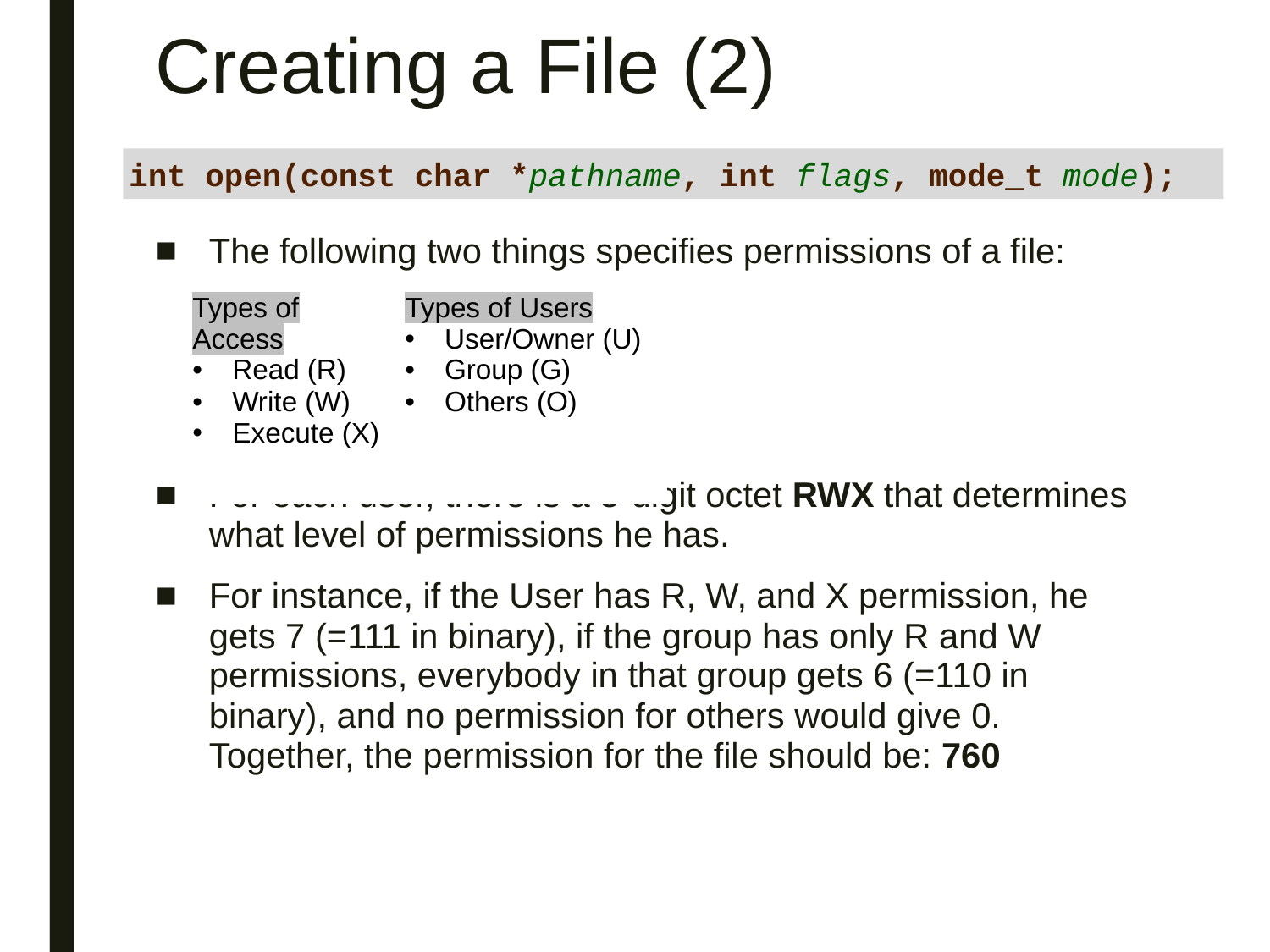

# Creating a File (2)
int open(const char *pathname, int flags, mode_t mode);

The following two things specifies permissions of a file:

For each user, there is a 3-digit octet RWX that determines what level of permissions he has.
For instance, if the User has R, W, and X permission, he gets 7 (=111 in binary), if the group has only R and W permissions, everybody in that group gets 6 (=110 in binary), and no permission for others would give 0. Together, the permission for the file should be: 760

| Types of Access Read (R) Write (W) Execute (X) | Types of Users User/Owner (U) Group (G) Others (O) |
| --- | --- |